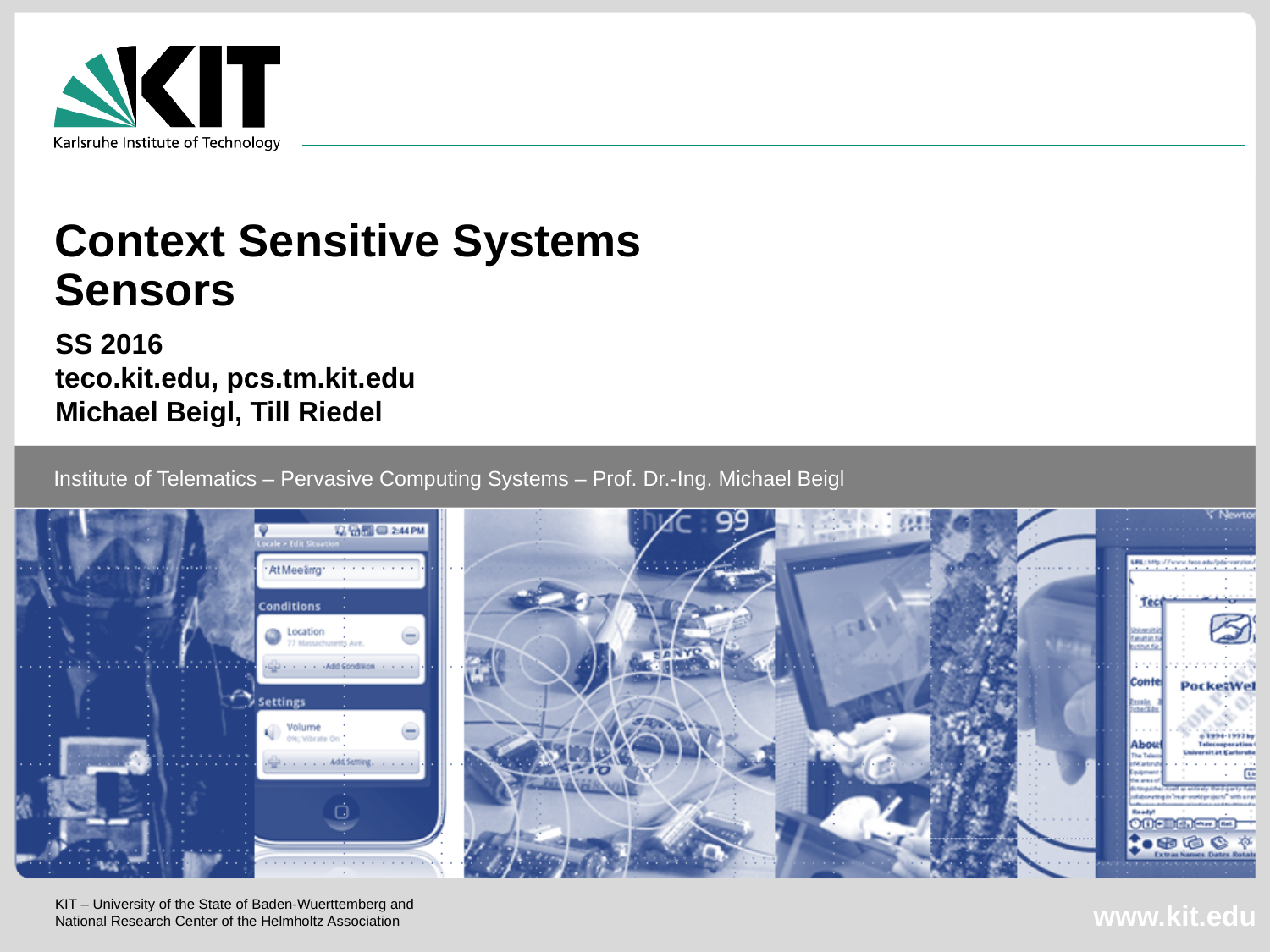

Context Sensitive Systems
Sensors
SS 2016
teco.kit.edu, pcs.tm.kit.edu
Michael Beigl, Till Riedel